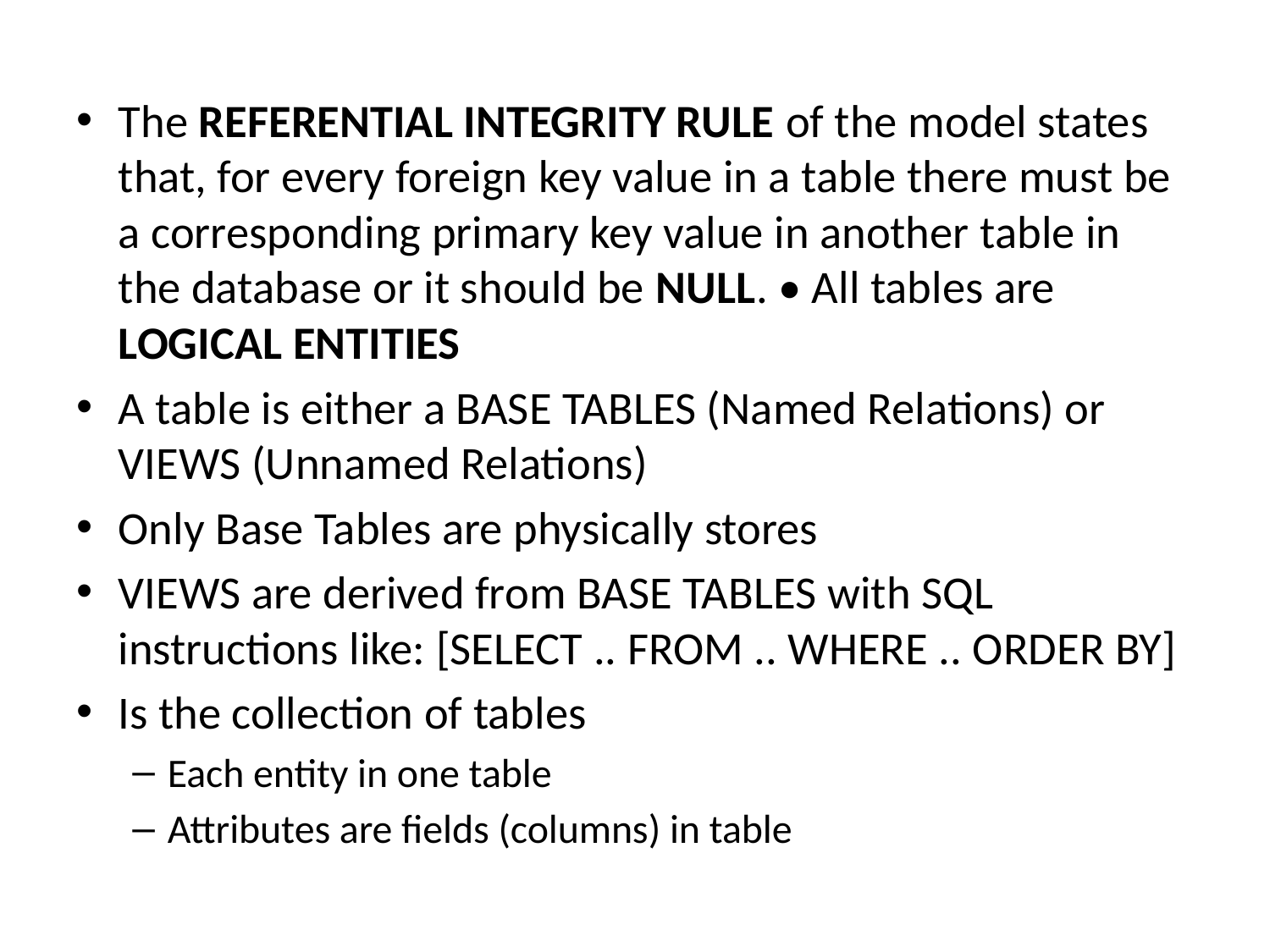

The REFERENTIAL INTEGRITY RULE of the model states that, for every foreign key value in a table there must be a corresponding primary key value in another table in the database or it should be NULL. • All tables are LOGICAL ENTITIES
A table is either a BASE TABLES (Named Relations) or VIEWS (Unnamed Relations)
Only Base Tables are physically stores
VIEWS are derived from BASE TABLES with SQL instructions like: [SELECT .. FROM .. WHERE .. ORDER BY]
Is the collection of tables
Each entity in one table
Attributes are fields (columns) in table